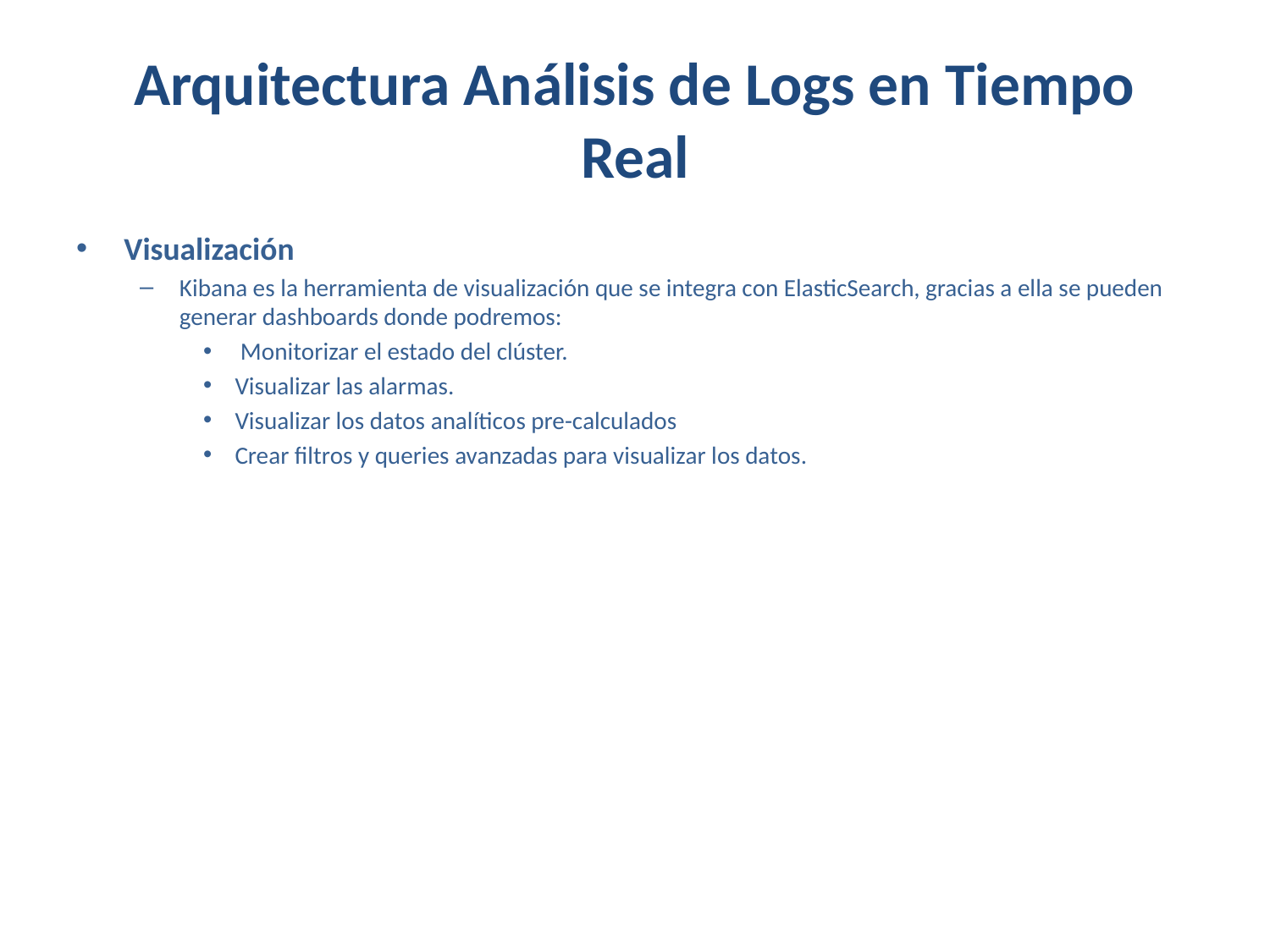

# Arquitectura Análisis de Logs en Tiempo Real
Visualización
Kibana es la herramienta de visualización que se integra con ElasticSearch, gracias a ella se pueden generar dashboards donde podremos:
 Monitorizar el estado del clúster.
Visualizar las alarmas.
Visualizar los datos analíticos pre-calculados
Crear filtros y queries avanzadas para visualizar los datos.